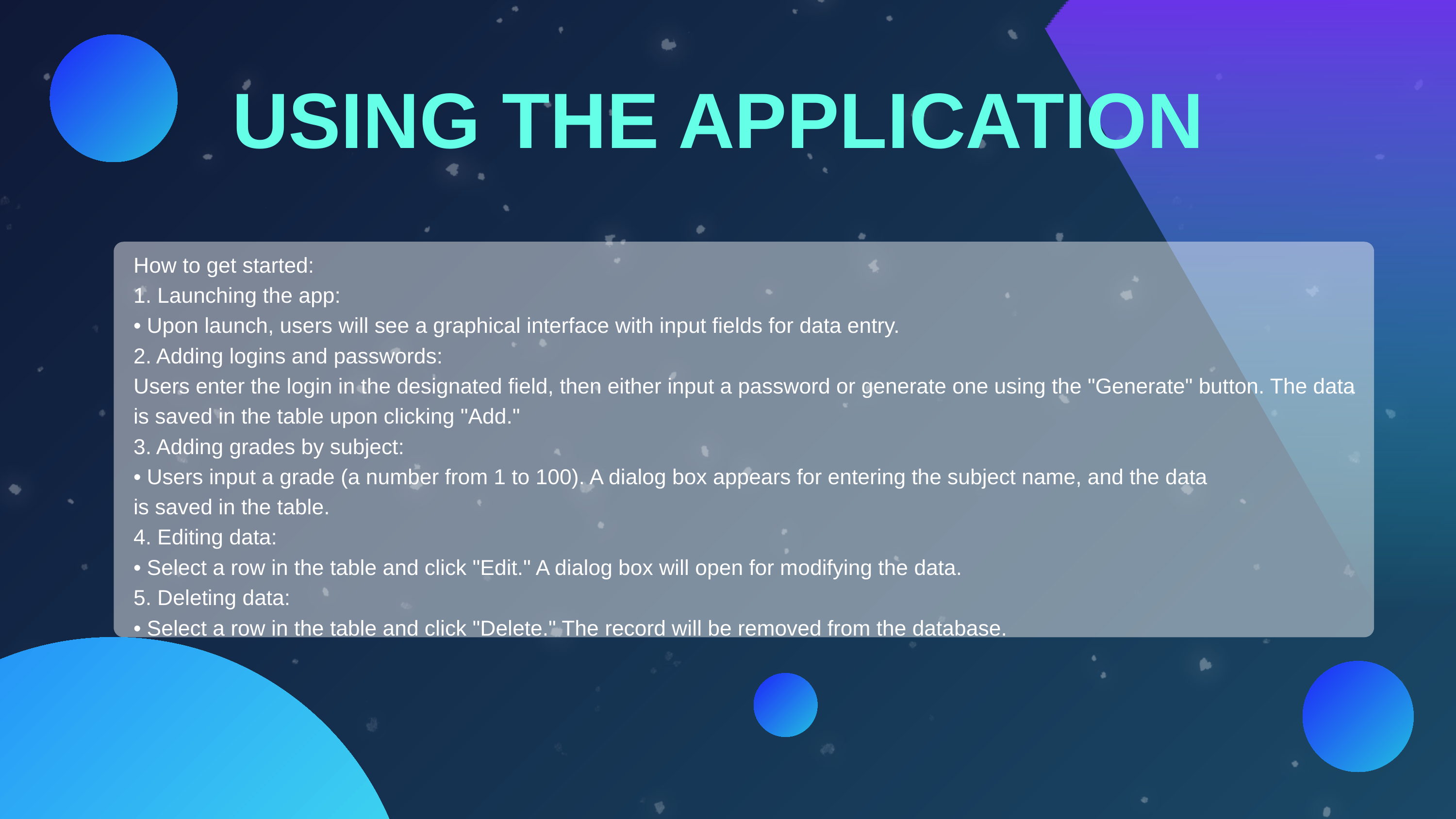

USING THE APPLICATION

How to get started:
1. Launching the app:
• Upon launch, users will see a graphical interface with input fields for data entry.
2. Adding logins and passwords:
Users enter the login in the designated field, then either input a password or generate one using the "Generate" button. The data is saved in the table upon clicking "Add."
3. Adding grades by subject:
• Users input a grade (a number from 1 to 100). A dialog box appears for entering the subject name, and the data
is saved in the table.
4. Editing data:
• Select a row in the table and click "Edit." A dialog box will open for modifying the data.
5. Deleting data:
• Select a row in the table and click "Delete." The record will be removed from the database.